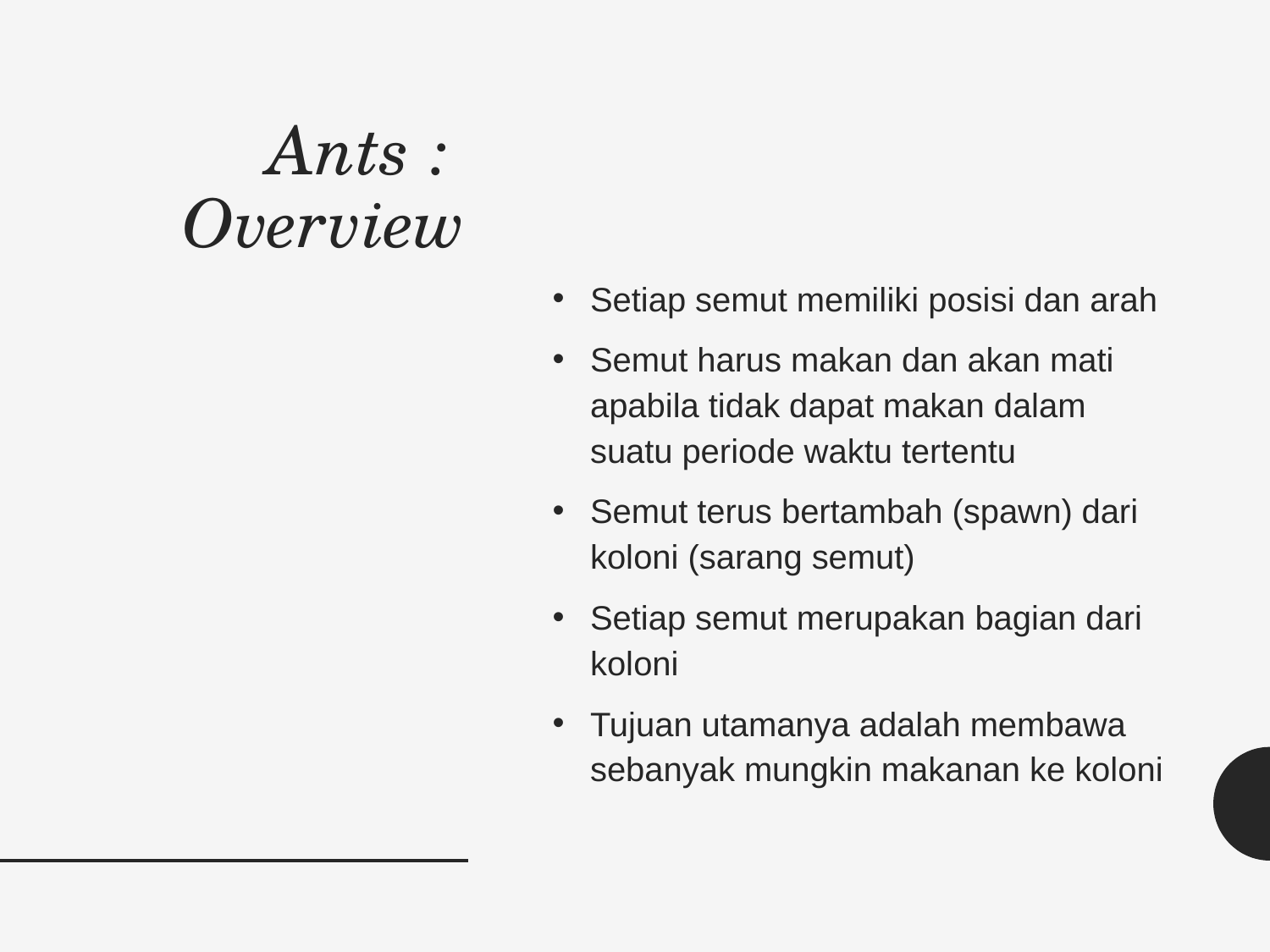

# Ants :  Overview
Setiap semut memiliki posisi dan arah
Semut harus makan dan akan mati apabila tidak dapat makan dalam suatu periode waktu tertentu
Semut terus bertambah (spawn) dari koloni (sarang semut)
Setiap semut merupakan bagian dari koloni
Tujuan utamanya adalah membawa sebanyak mungkin makanan ke koloni